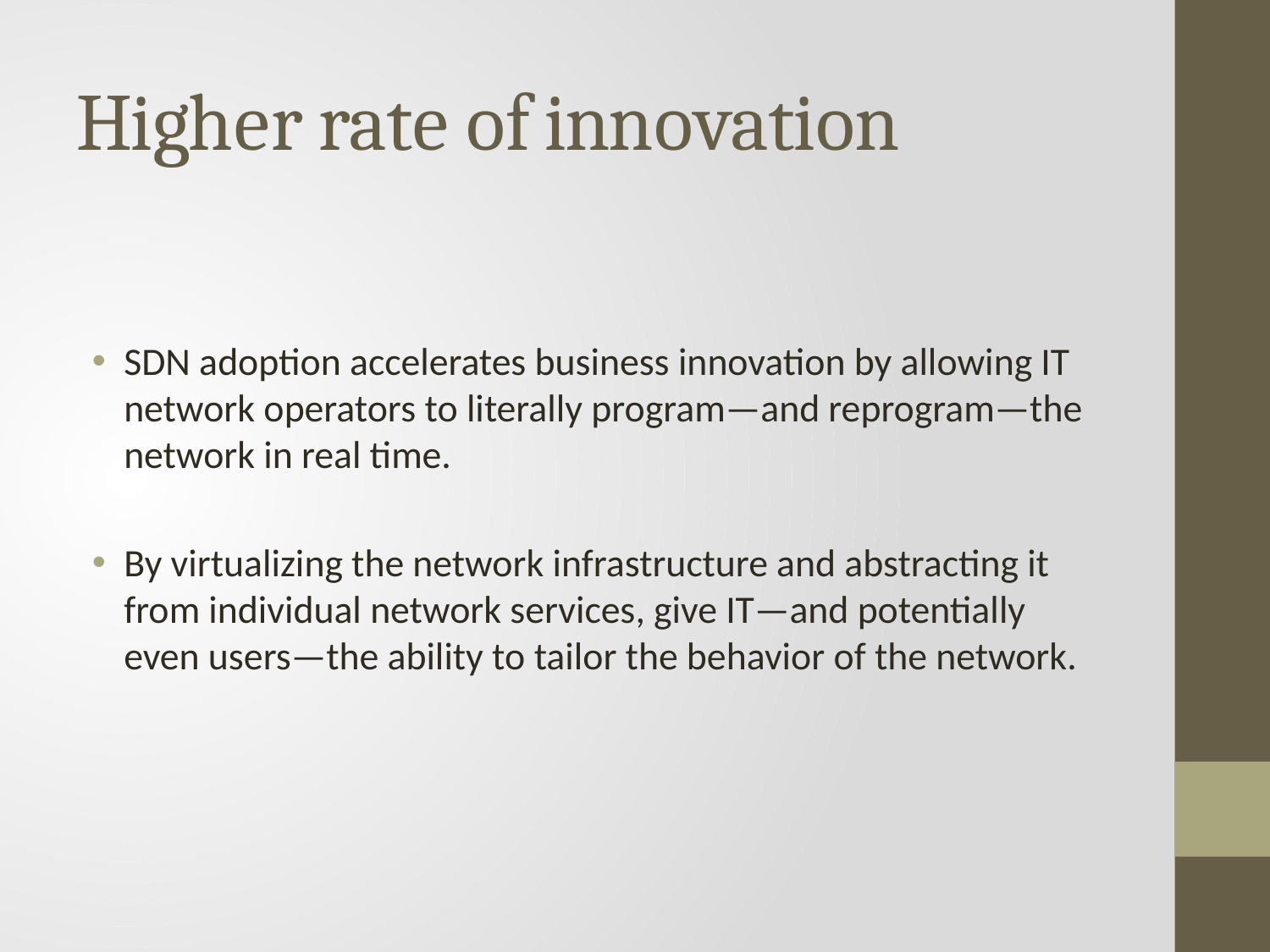

# Higher rate of innovation

SDN adoption accelerates business innovation by allowing IT network operators to literally program—and reprogram—the network in real time.

By virtualizing the network infrastructure and abstracting it from individual network services, give IT—and potentially even users—the ability to tailor the behavior of the network.